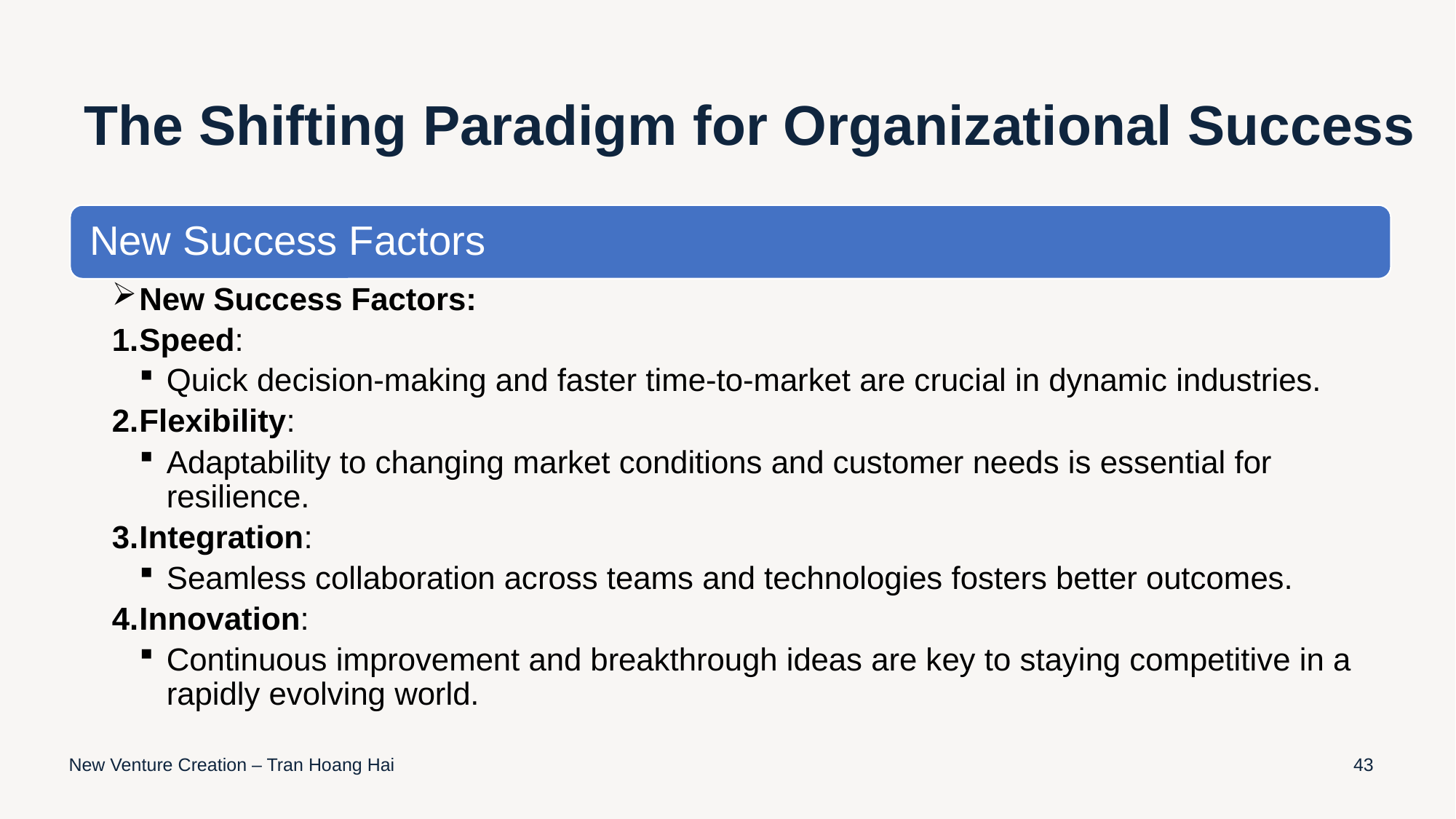

# The Shifting Paradigm for Organizational Success
New Success Factors
New Success Factors:
Speed:
Quick decision-making and faster time-to-market are crucial in dynamic industries.
Flexibility:
Adaptability to changing market conditions and customer needs is essential for resilience.
Integration:
Seamless collaboration across teams and technologies fosters better outcomes.
Innovation:
Continuous improvement and breakthrough ideas are key to staying competitive in a rapidly evolving world.

New Venture Creation – Tran Hoang Hai
43